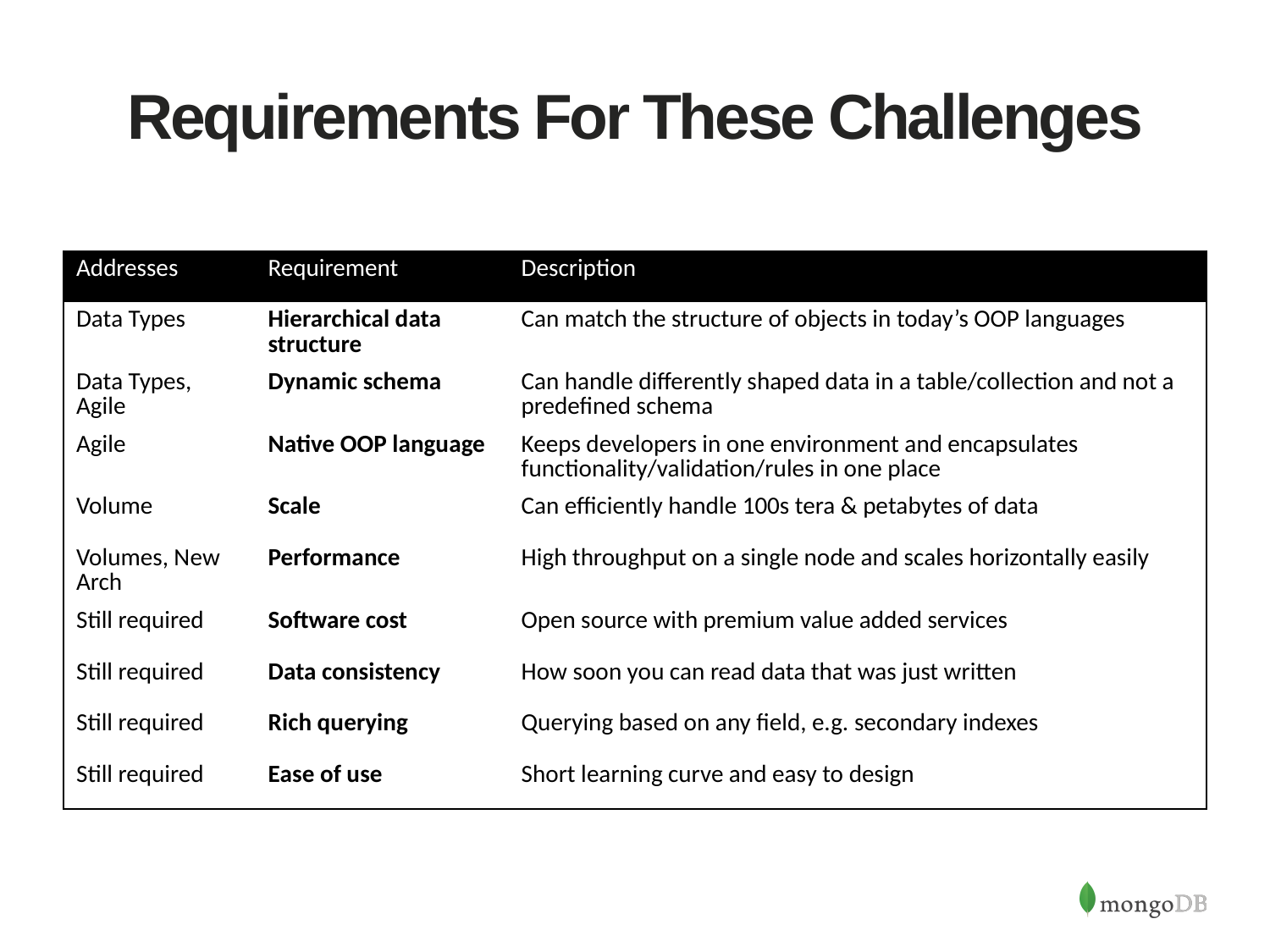

# Requirements For These Challenges
| Addresses | Requirement | Description |
| --- | --- | --- |
| Data Types | Hierarchical data structure | Can match the structure of objects in today’s OOP languages |
| Data Types, Agile | Dynamic schema | Can handle differently shaped data in a table/collection and not a predefined schema |
| Agile | Native OOP language | Keeps developers in one environment and encapsulates functionality/validation/rules in one place |
| Volume | Scale | Can efficiently handle 100s tera & petabytes of data |
| Volumes, New Arch | Performance | High throughput on a single node and scales horizontally easily |
| Still required | Software cost | Open source with premium value added services |
| Still required | Data consistency | How soon you can read data that was just written |
| Still required | Rich querying | Querying based on any field, e.g. secondary indexes |
| Still required | Ease of use | Short learning curve and easy to design |